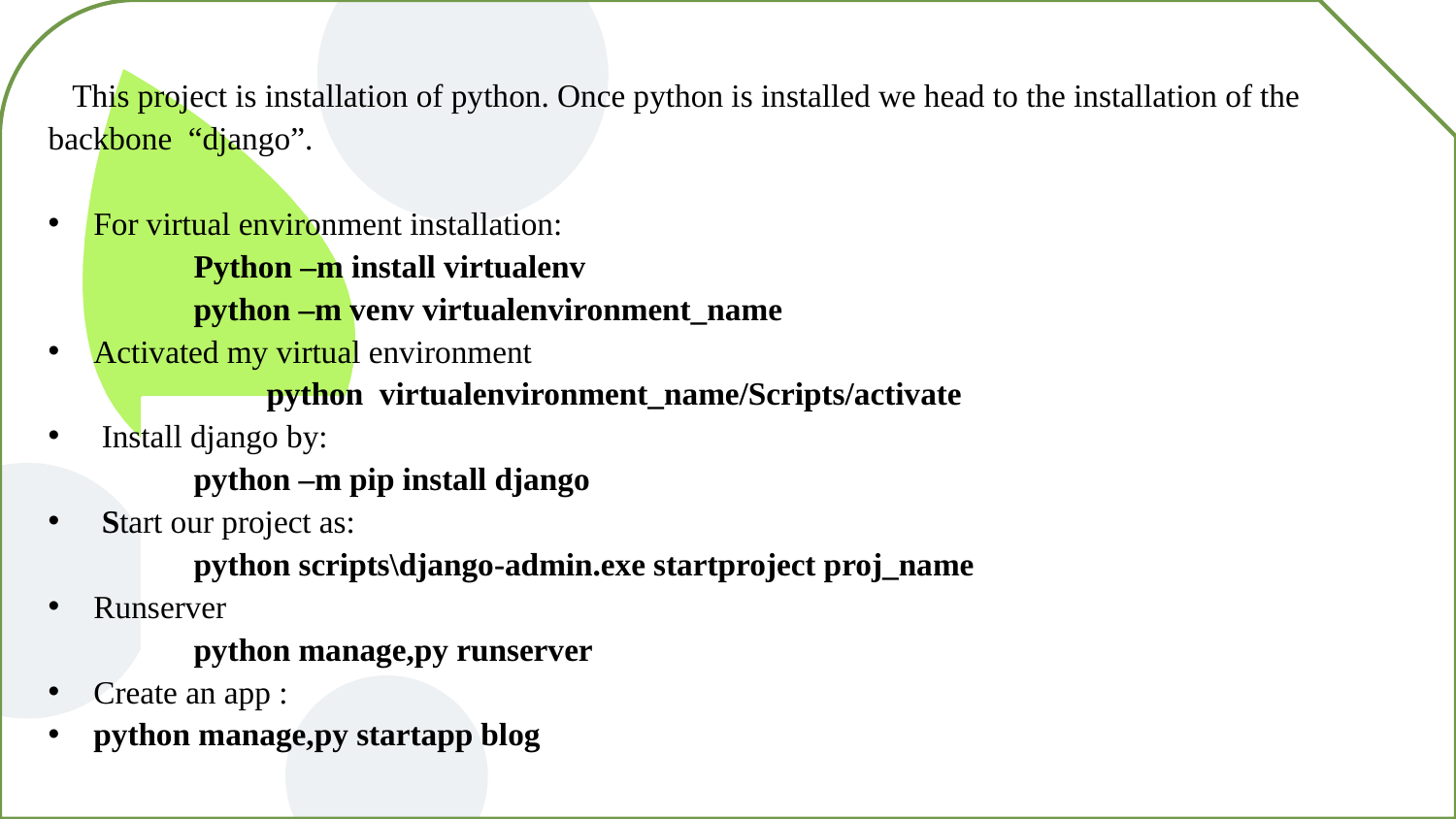

This project is installation of python. Once python is installed we head to the installation of the backbone  “django”.

For virtual environment installation:
    	Python –m install virtualenv
	python –m venv virtualenvironment_name
Activated my virtual environment
	python  virtualenvironment_name/Scripts/activate
 Install django by:
	python –m pip install django
 Start our project as:
	python scripts\django-admin.exe startproject proj_name
Runserver
	python manage,py runserver
Create an app :
python manage,py startapp blog

7